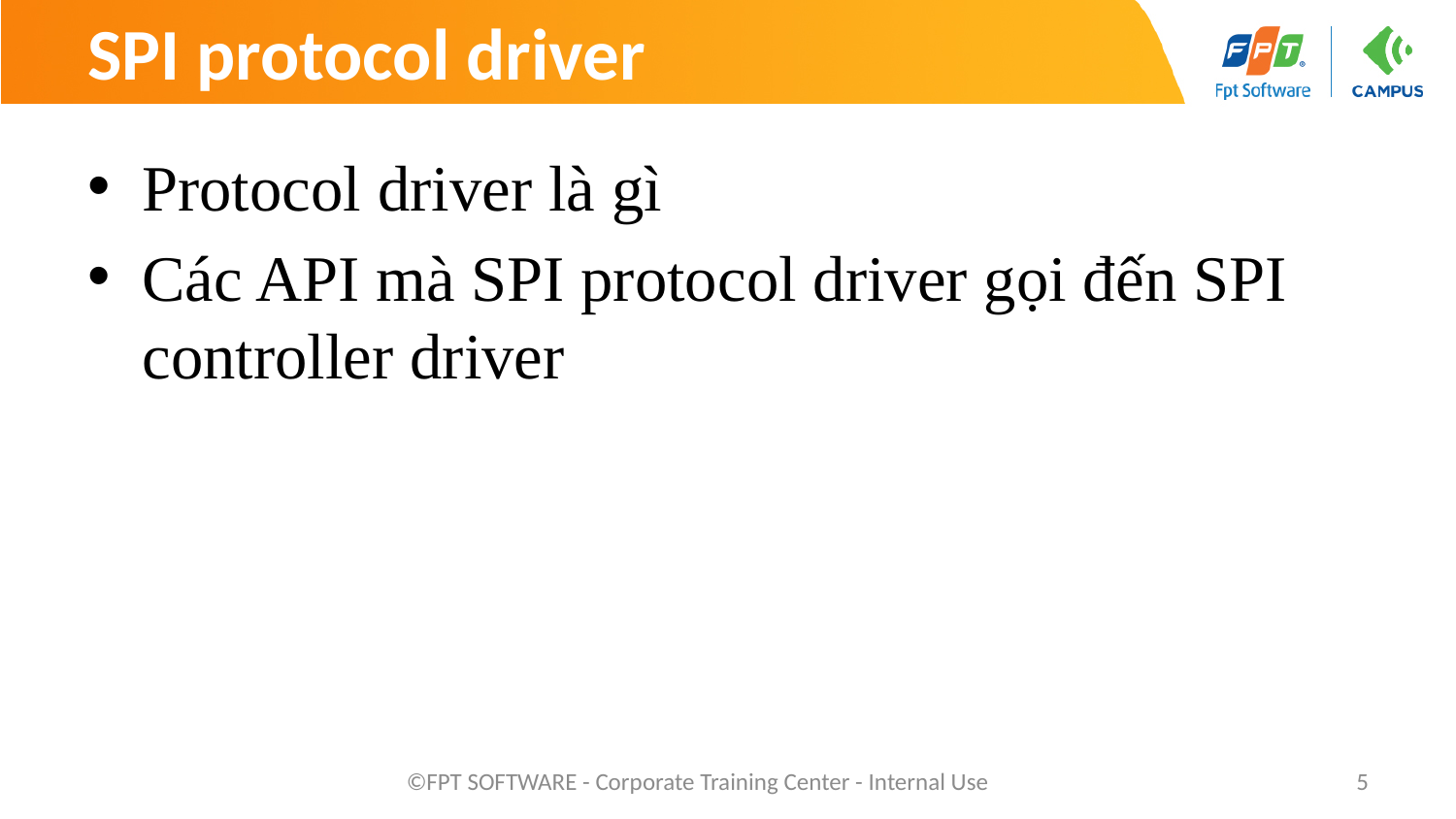

# SPI protocol driver
Protocol driver là gì
Các API mà SPI protocol driver gọi đến SPI controller driver
©FPT SOFTWARE - Corporate Training Center - Internal Use
5